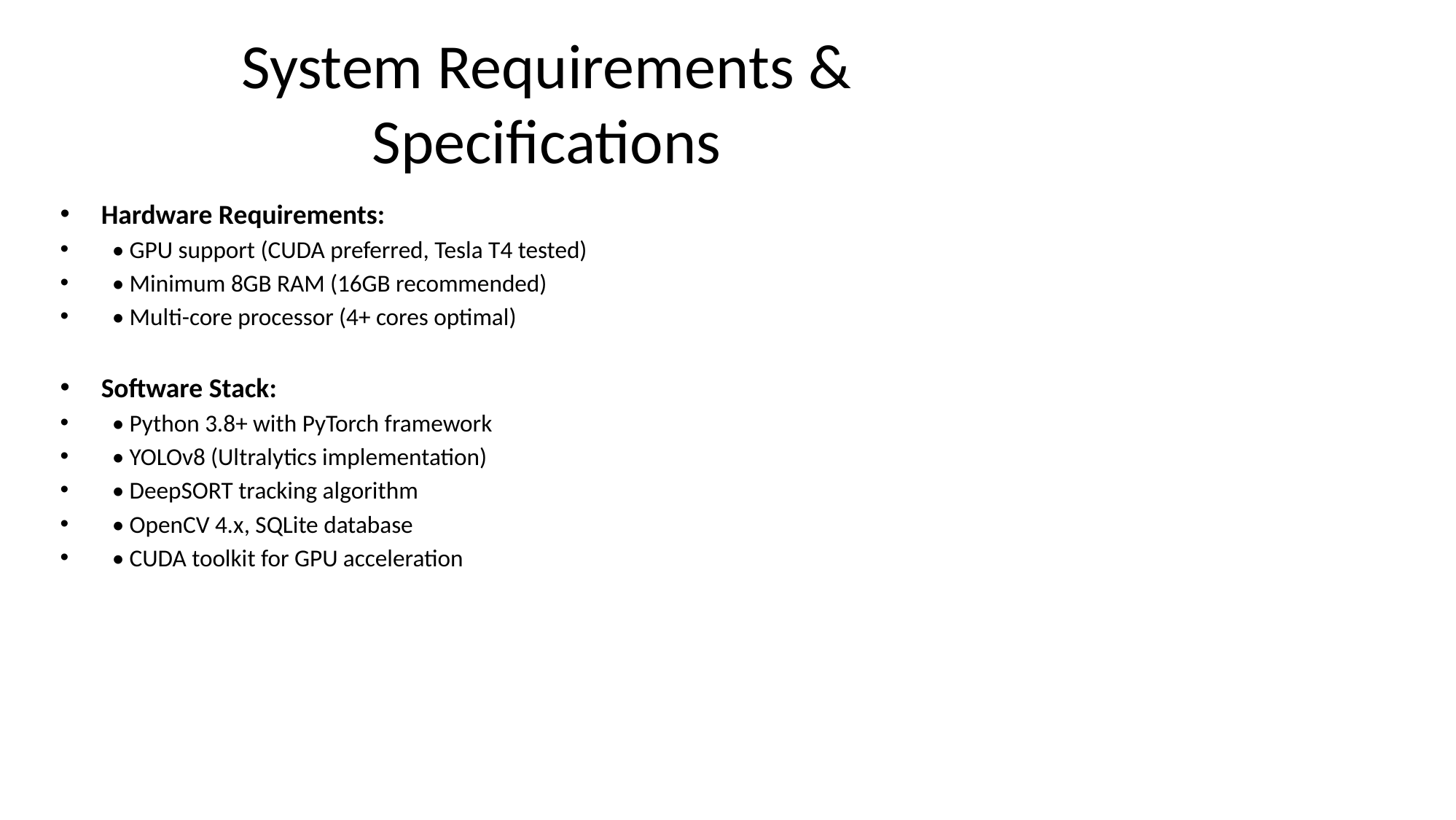

# System Requirements & Specifications
Hardware Requirements:
  • GPU support (CUDA preferred, Tesla T4 tested)
  • Minimum 8GB RAM (16GB recommended)
  • Multi-core processor (4+ cores optimal)

Software Stack:
  • Python 3.8+ with PyTorch framework
  • YOLOv8 (Ultralytics implementation)
  • DeepSORT tracking algorithm
  • OpenCV 4.x, SQLite database
  • CUDA toolkit for GPU acceleration